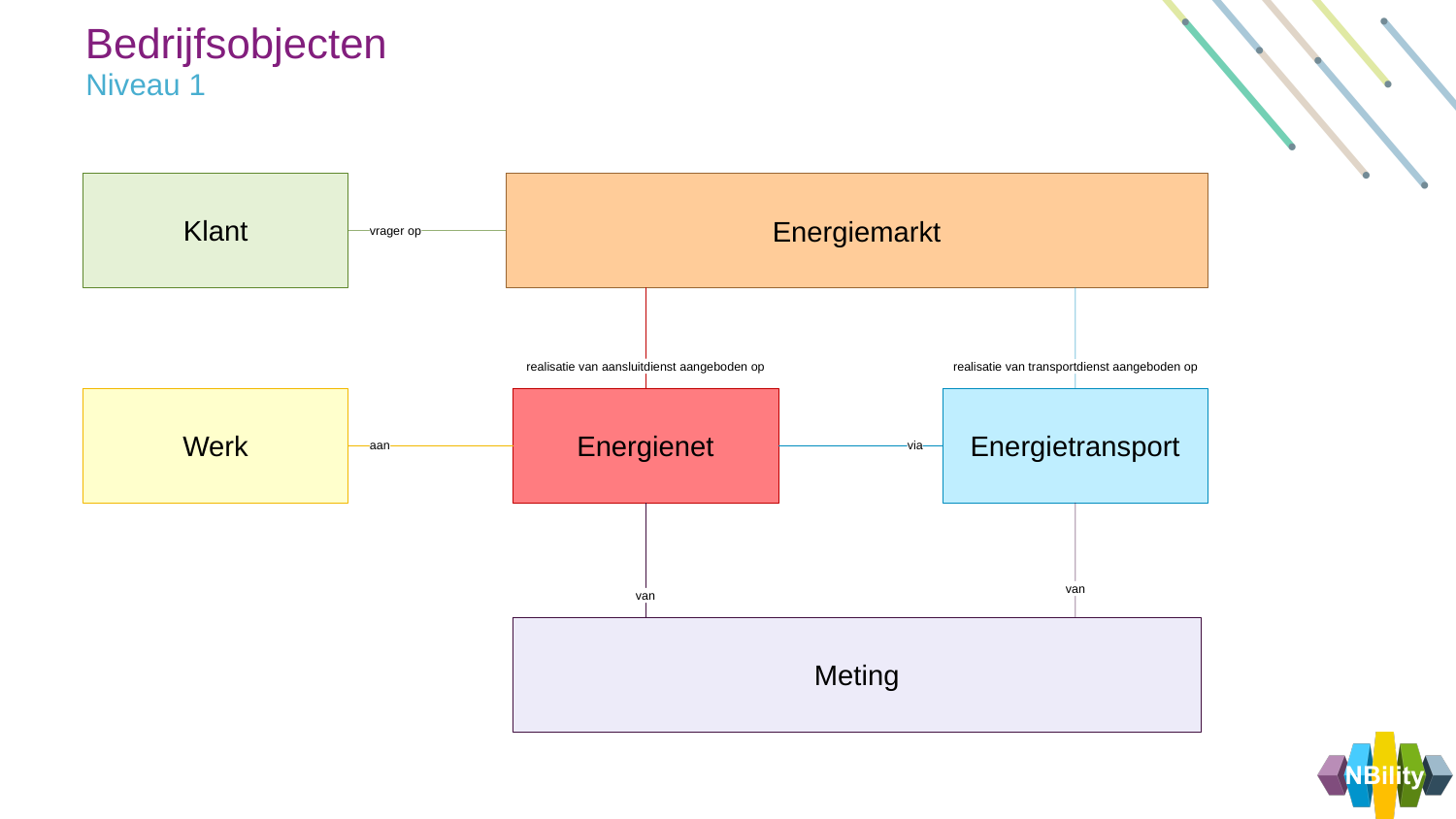

Bedrijfsobjecten
Niveau 1
Klant
Energiemarkt
vrager op
realisatie van aansluitdienst aangeboden op
realisatie van transportdienst aangeboden op
Werk
Energienet
Energietransport
aan
via
van
van
Meting